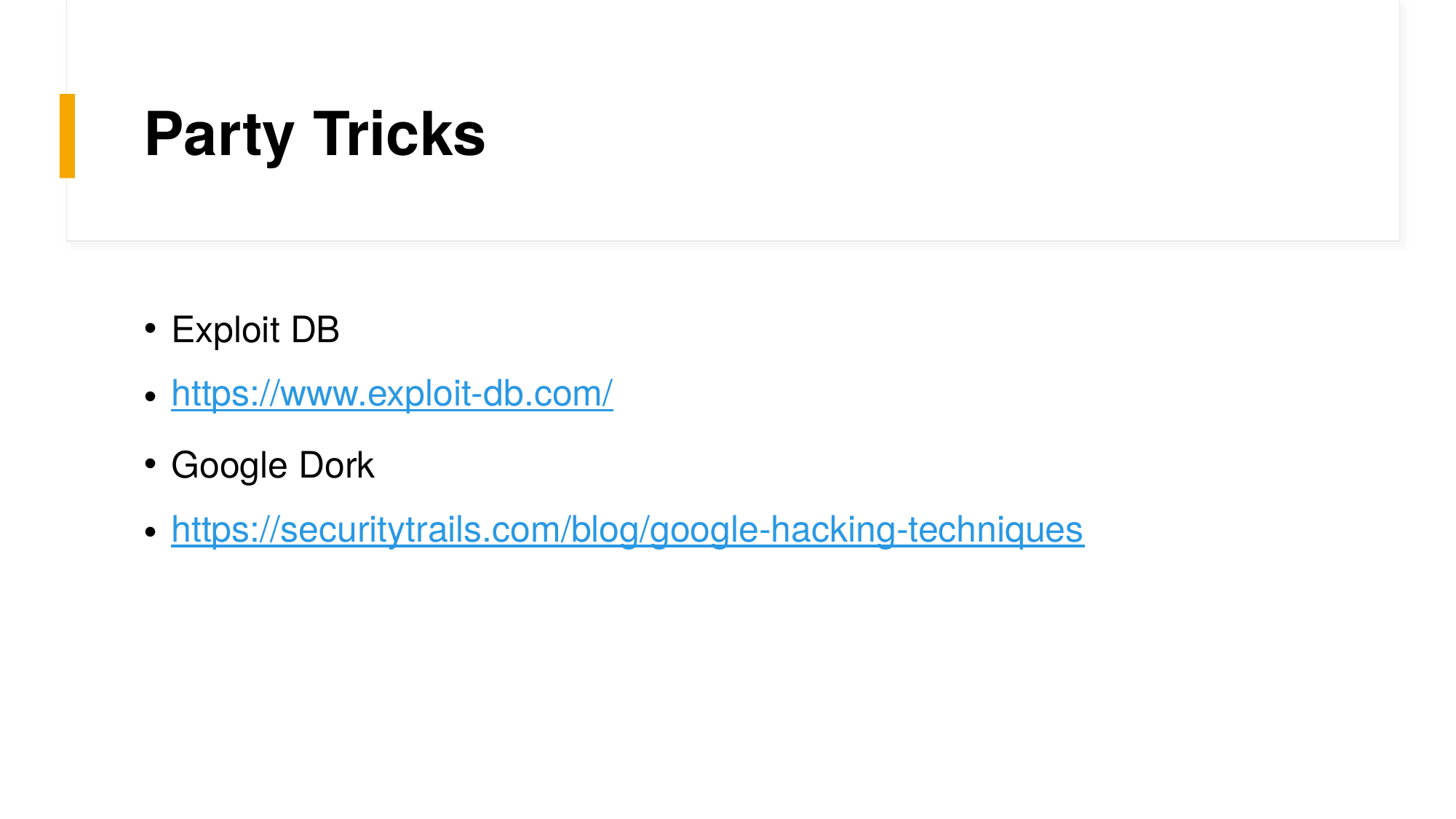

# Party Tricks
Exploit DB
https://www.exploit-db.com/
Google Dork
https://securitytrails.com/blog/google-hacking-techniques